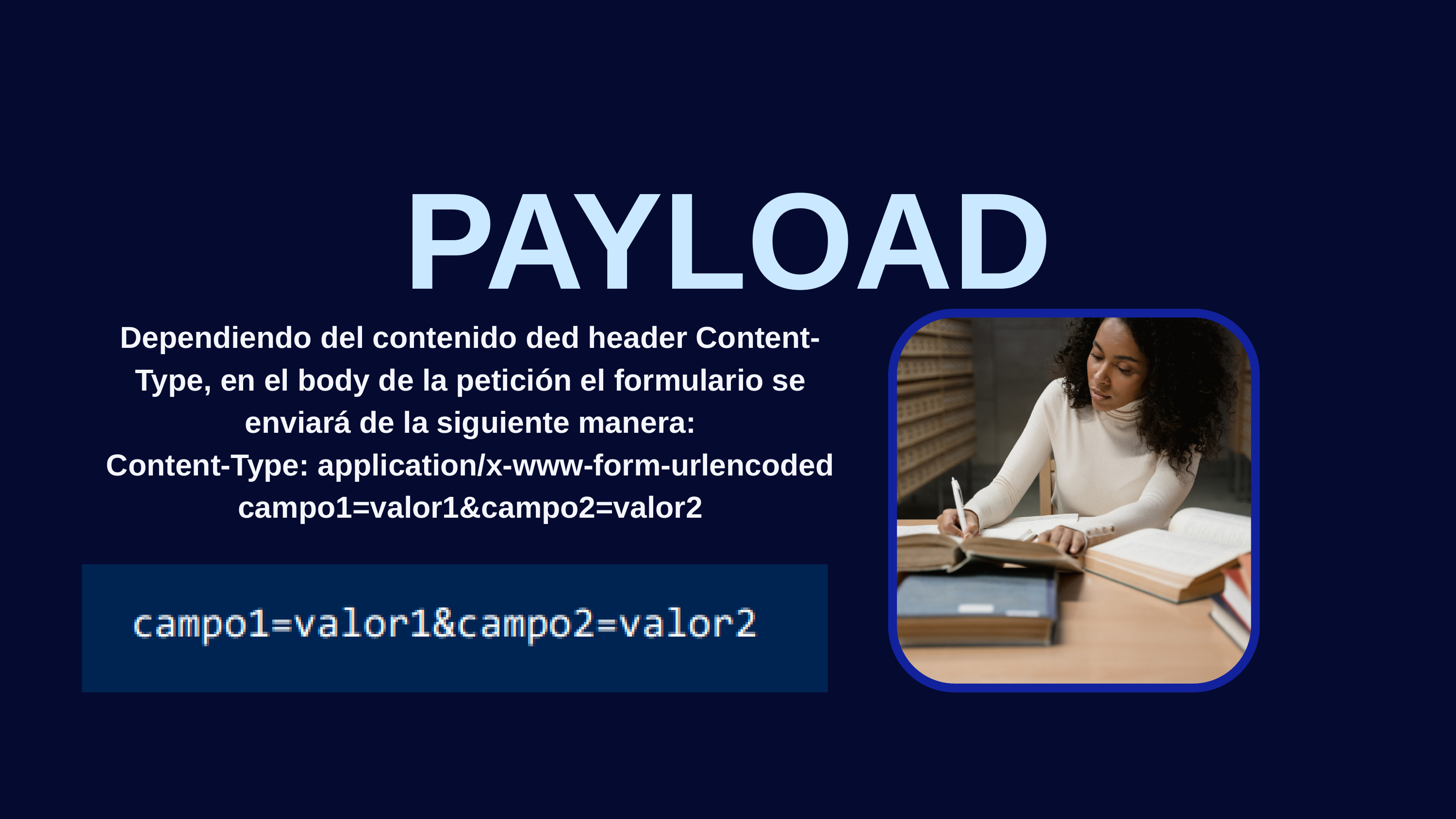

PAYLOAD

Dependiendo del contenido ded header Content-Type, en el body de la petición el formulario se enviará de la siguiente manera:
Content-Type: application/x-www-form-urlencoded
campo1=valor1&campo2=valor2